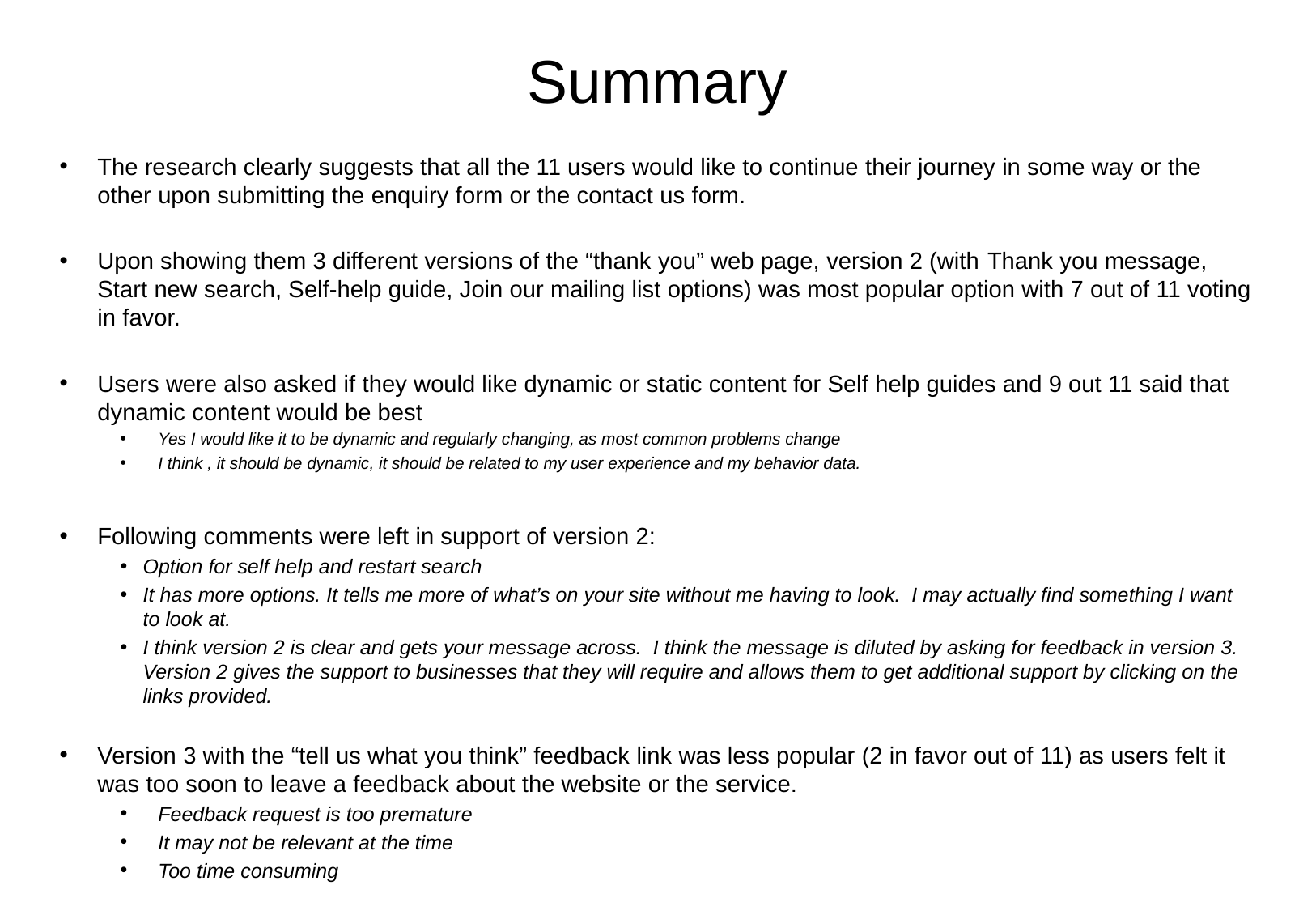

# Summary

The research clearly suggests that all the 11 users would like to continue their journey in some way or the other upon submitting the enquiry form or the contact us form.

Upon showing them 3 different versions of the “thank you” web page, version 2 (with Thank you message, Start new search, Self-help guide, Join our mailing list options) was most popular option with 7 out of 11 voting in favor.

Users were also asked if they would like dynamic or static content for Self help guides and 9 out 11 said that dynamic content would be best
Yes I would like it to be dynamic and regularly changing, as most common problems change
I think , it should be dynamic, it should be related to my user experience and my behavior data.

Following comments were left in support of version 2:
Option for self help and restart search
It has more options. It tells me more of what’s on your site without me having to look.  I may actually find something I want to look at.
I think version 2 is clear and gets your message across.  I think the message is diluted by asking for feedback in version 3.  Version 2 gives the support to businesses that they will require and allows them to get additional support by clicking on the links provided.

Version 3 with the “tell us what you think” feedback link was less popular (2 in favor out of 11) as users felt it was too soon to leave a feedback about the website or the service.
Feedback request is too premature
It may not be relevant at the time
Too time consuming